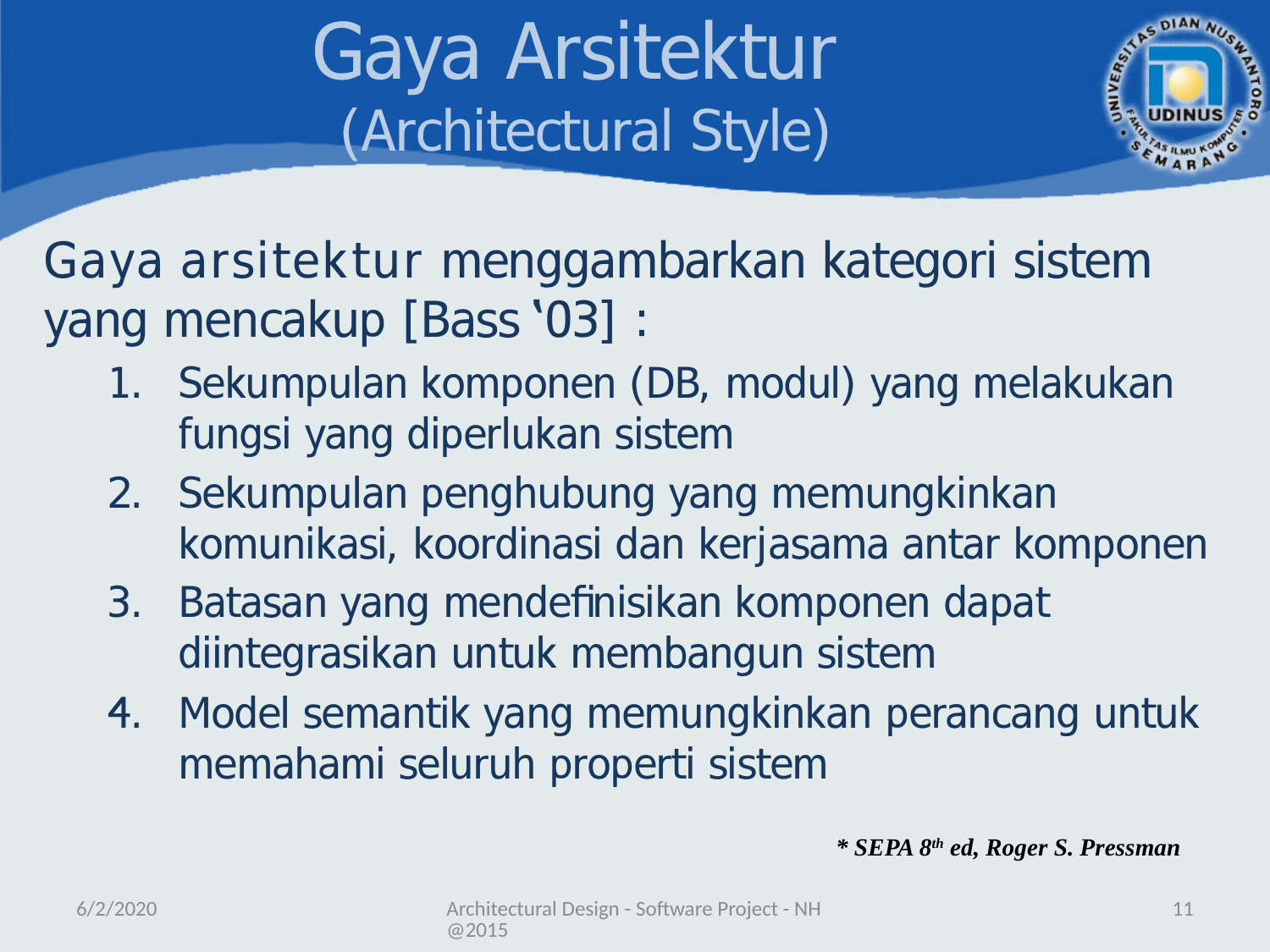

# Gaya Arsitektur (Architectural Style)
Gaya arsitektur menggambarkan kategori sistem yang mencakup [Bass ‘03] :
Sekumpulan komponen (DB, modul) yang melakukan fungsi yang diperlukan sistem
Sekumpulan penghubung yang memungkinkan komunikasi, koordinasi dan kerjasama antar komponen
Batasan yang mendefinisikan komponen dapat diintegrasikan untuk membangun sistem
Model semantik yang memungkinkan perancang untuk memahami seluruh properti sistem
* SEPA 8th ed, Roger S. Pressman
6/2/2020
Architectural Design - Software Project - NH@2015
11